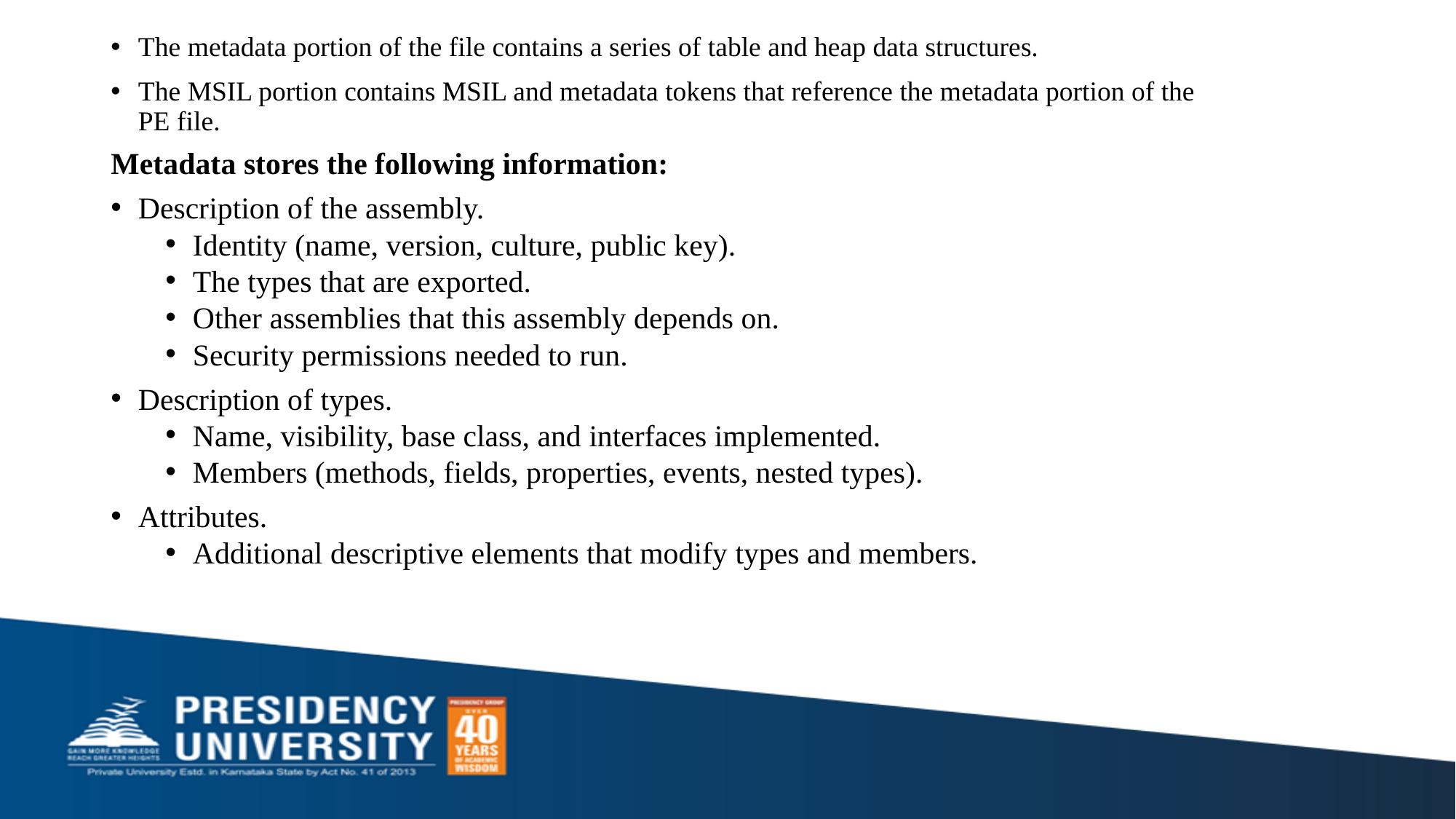

The metadata portion of the file contains a series of table and heap data structures.
The MSIL portion contains MSIL and metadata tokens that reference the metadata portion of the PE file.
Metadata stores the following information:
Description of the assembly.
Identity (name, version, culture, public key).
The types that are exported.
Other assemblies that this assembly depends on.
Security permissions needed to run.
Description of types.
Name, visibility, base class, and interfaces implemented.
Members (methods, fields, properties, events, nested types).
Attributes.
Additional descriptive elements that modify types and members.